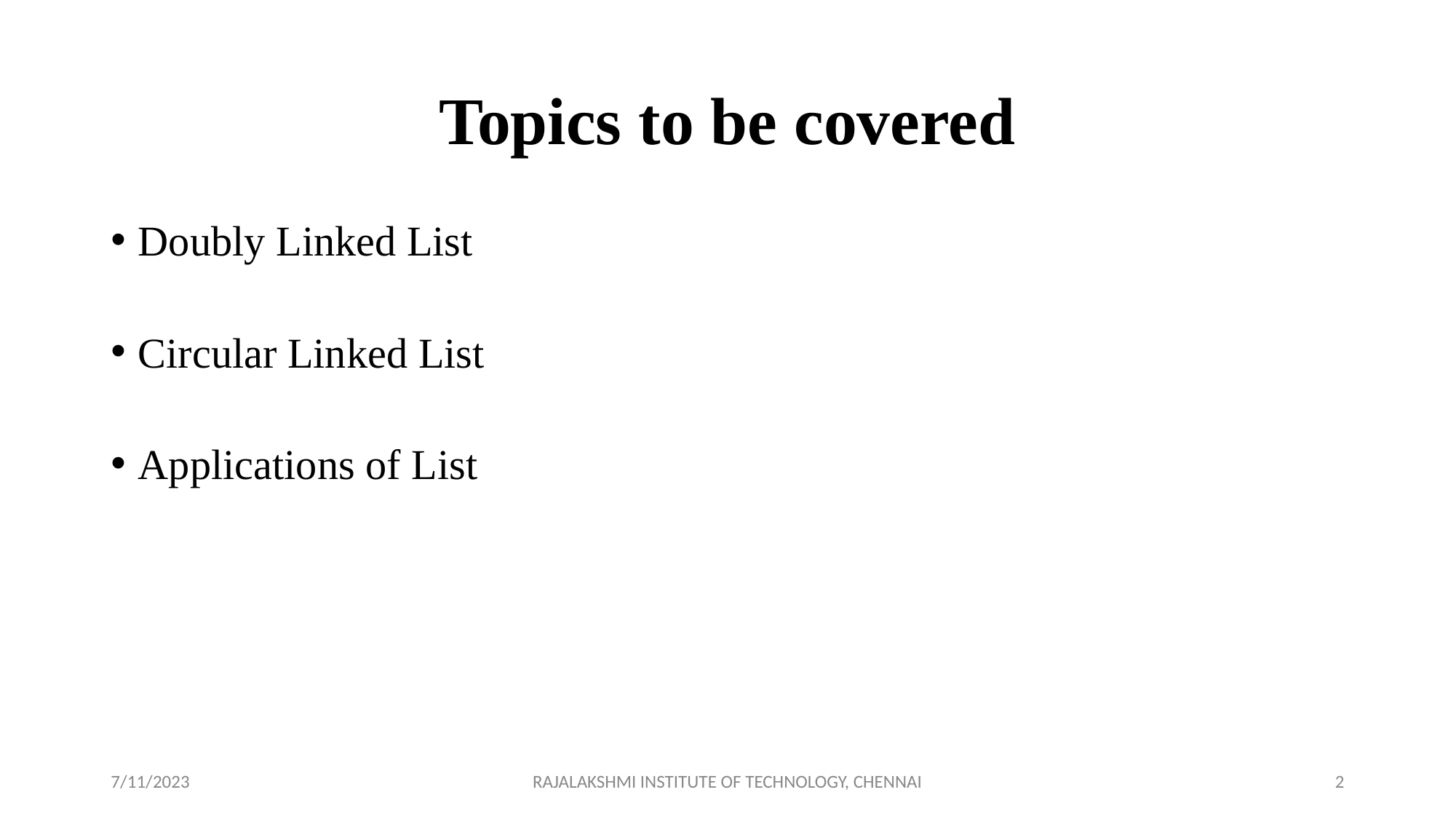

# Topics to be covered
Doubly Linked List

Circular Linked List

Applications of List

7/11/2023
RAJALAKSHMI INSTITUTE OF TECHNOLOGY, CHENNAI
2